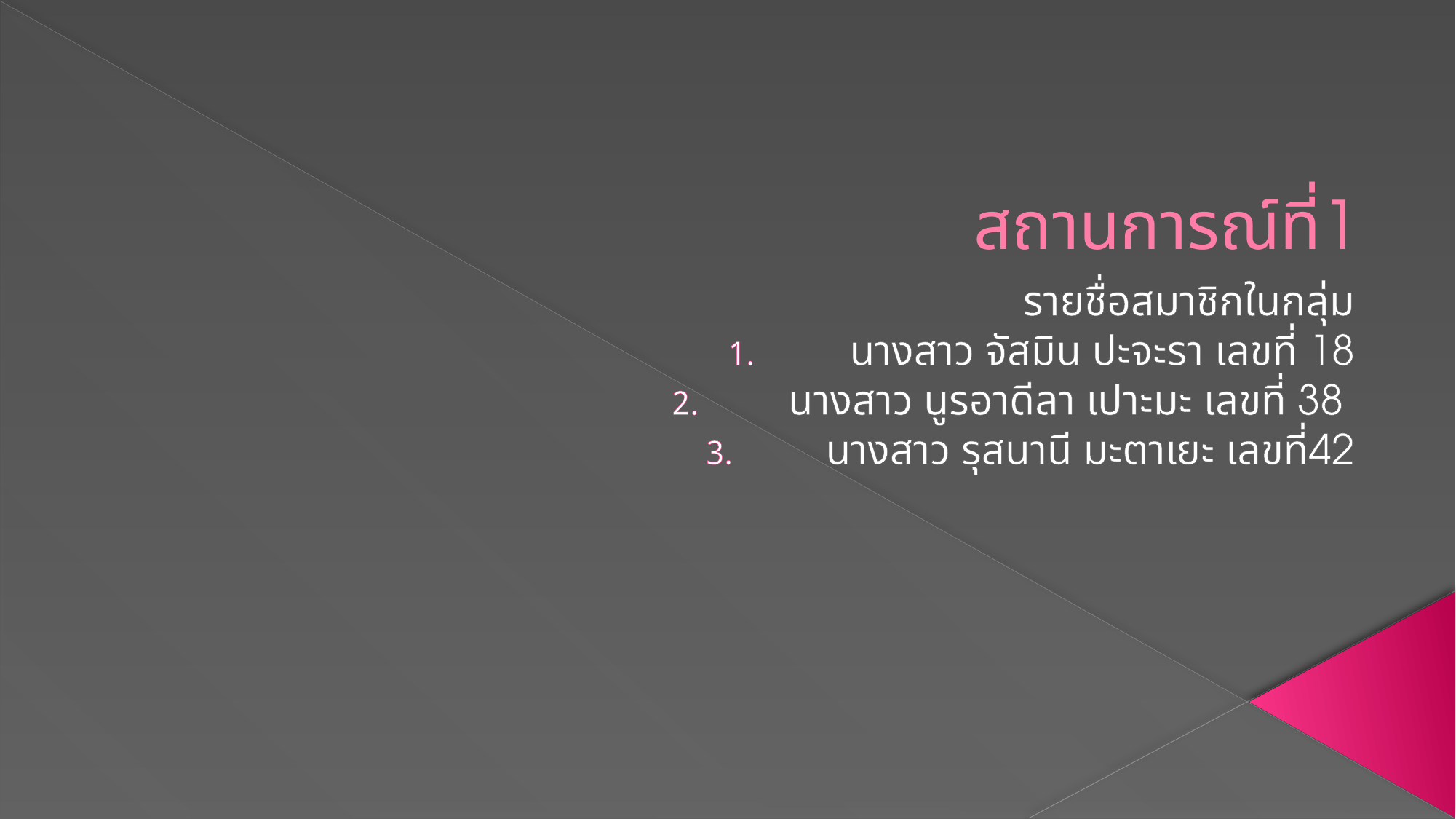

# สถานการณ์ที่1
รายชื่อสมาชิกในกลุ่ม
นางสาว จัสมิน ปะจะรา เลขที่ 18
นางสาว นูรอาดีลา เปาะมะ เลขที่ 38
นางสาว รุสนานี มะตาเยะ เลขที่42